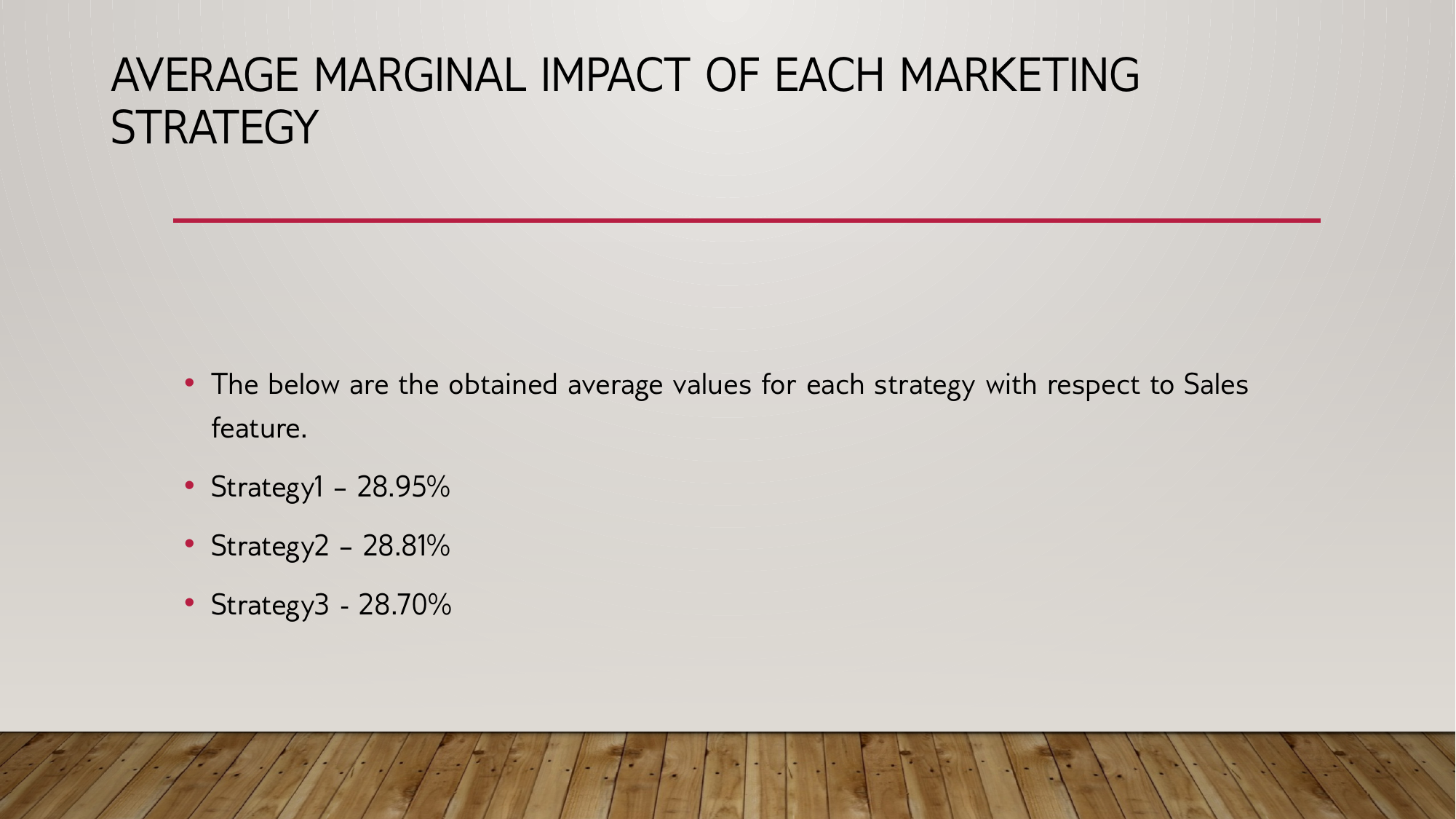

# Average marginal impact of each marketing strategy

The below are the obtained average values for each strategy with respect to Sales feature.
Strategy1 – 28.95%
Strategy2 – 28.81%
Strategy3 - 28.70%